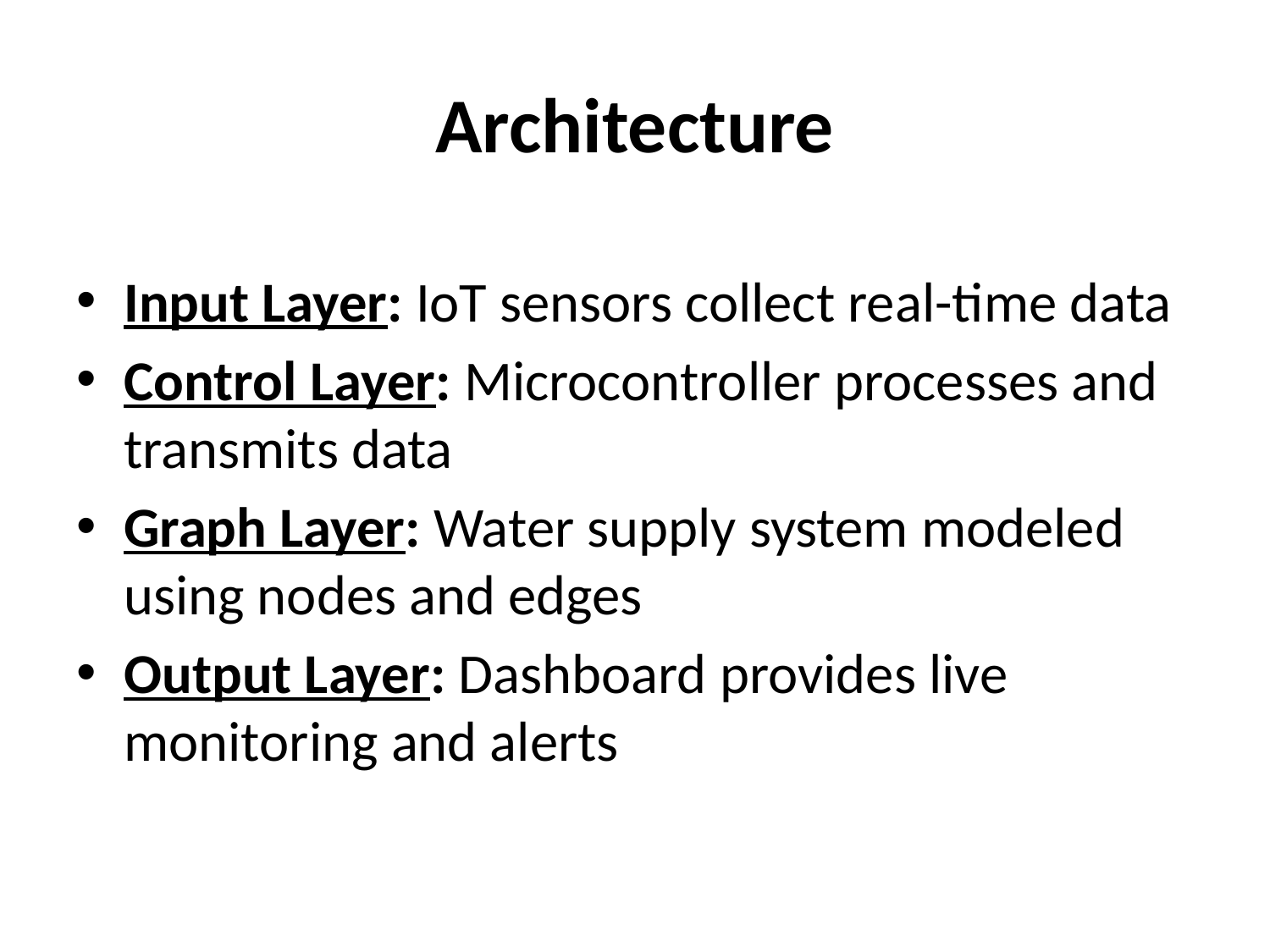

# Architecture

Input Layer: IoT sensors collect real-time data
Control Layer: Microcontroller processes and transmits data
Graph Layer: Water supply system modeled using nodes and edges
Output Layer: Dashboard provides live monitoring and alerts